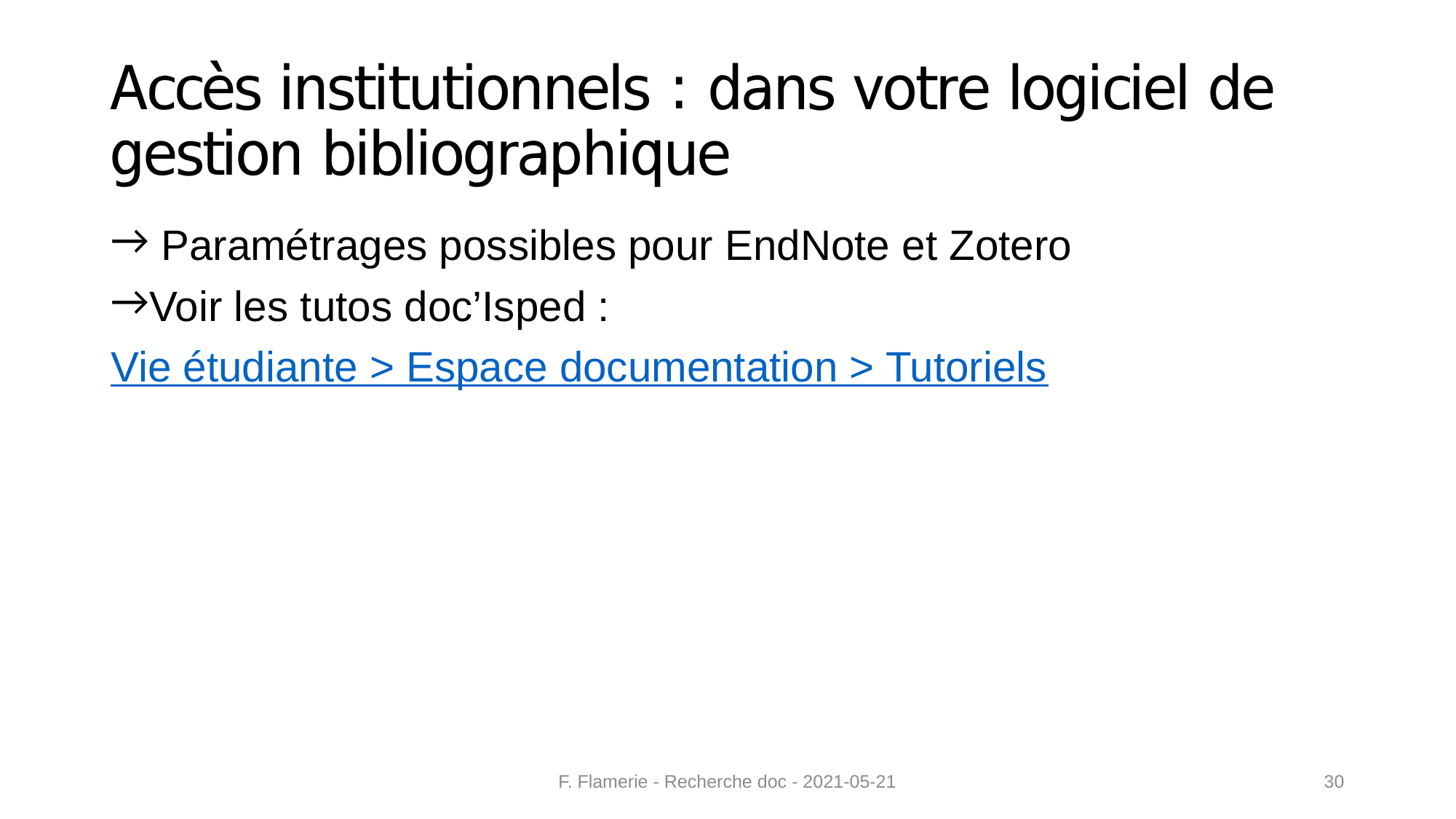

# Accès institutionnels : dans votre logiciel de gestion bibliographique
 Paramétrages possibles pour EndNote et Zotero
Voir les tutos doc’Isped :
Vie étudiante > Espace documentation > Tutoriels
F. Flamerie - Recherche doc - 2021-05-21
30